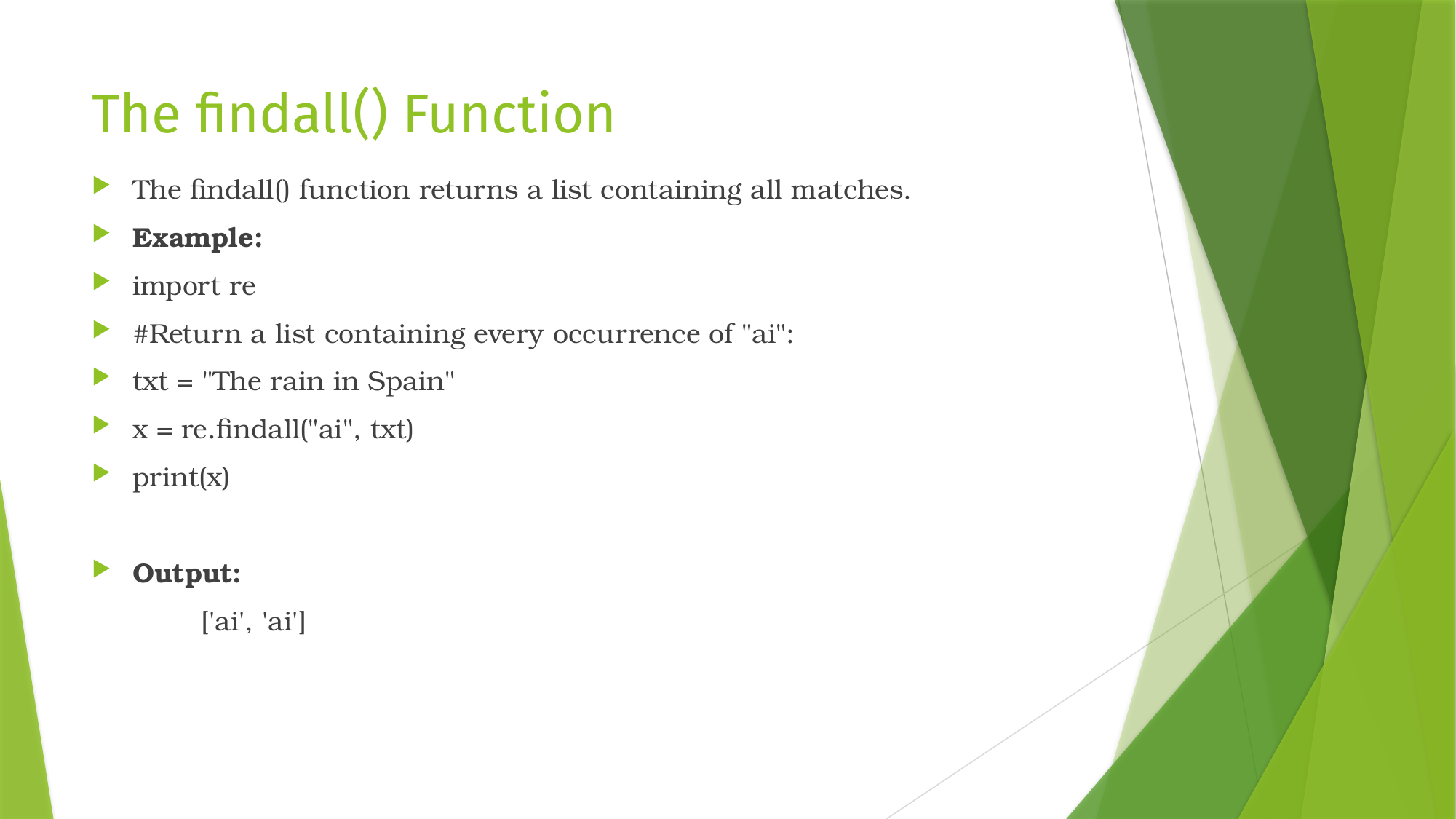

# The findall() Function
The findall() function returns a list containing all matches.
Example:
import re
#Return a list containing every occurrence of "ai":
txt = "The rain in Spain"
x = re.findall("ai", txt)
print(x)

Output:
	['ai', 'ai']